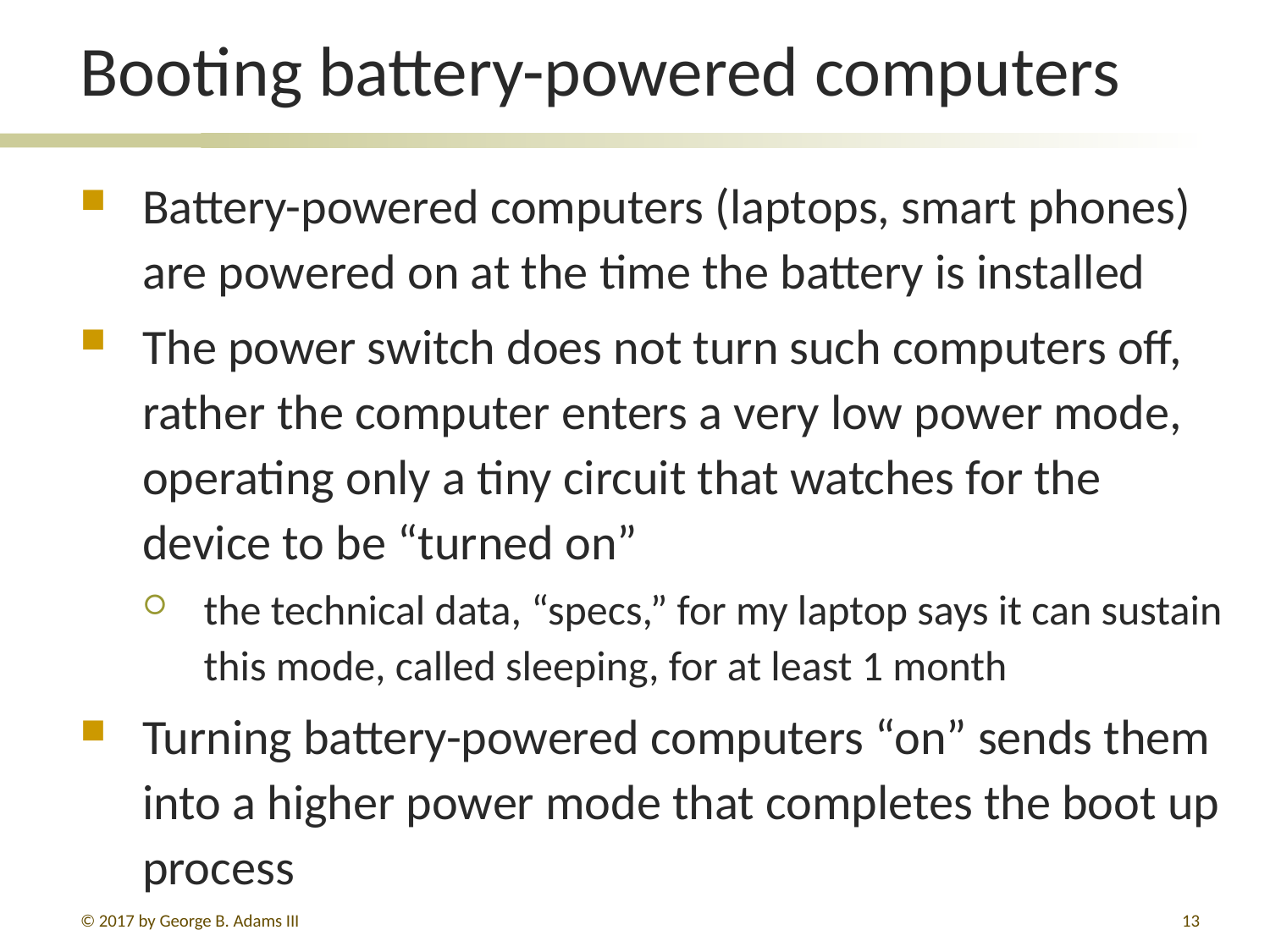

# Booting battery-powered computers
Battery-powered computers (laptops, smart phones) are powered on at the time the battery is installed
The power switch does not turn such computers off, rather the computer enters a very low power mode, operating only a tiny circuit that watches for the device to be “turned on”
the technical data, “specs,” for my laptop says it can sustain this mode, called sleeping, for at least 1 month
Turning battery-powered computers “on” sends them into a higher power mode that completes the boot up process
© 2017 by George B. Adams III
13